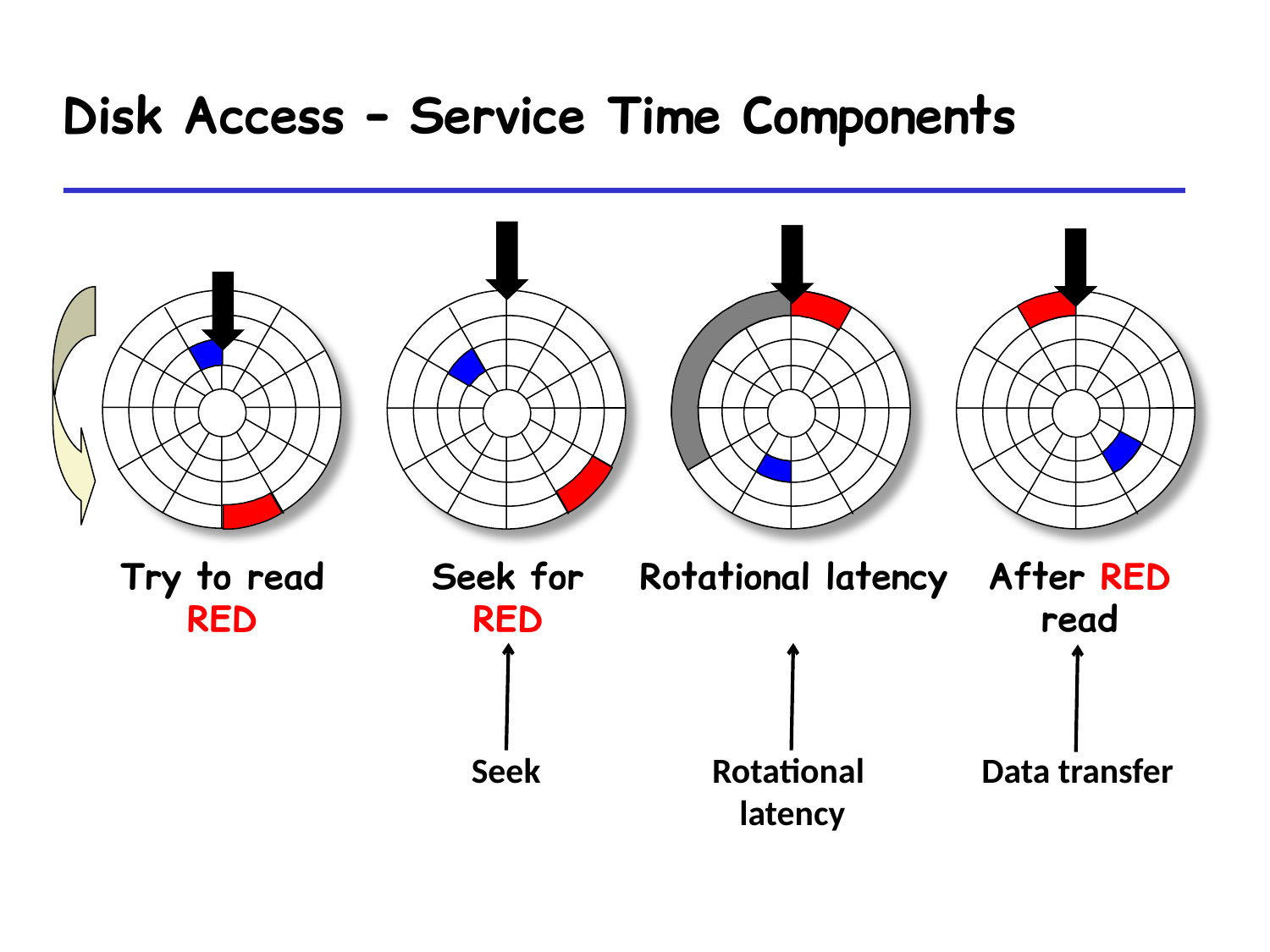

# Disk Access – Service Time Components

Try to read RED
Seek for RED
Rotational latency
After RED read
Seek
Rotational
latency
Data transfer